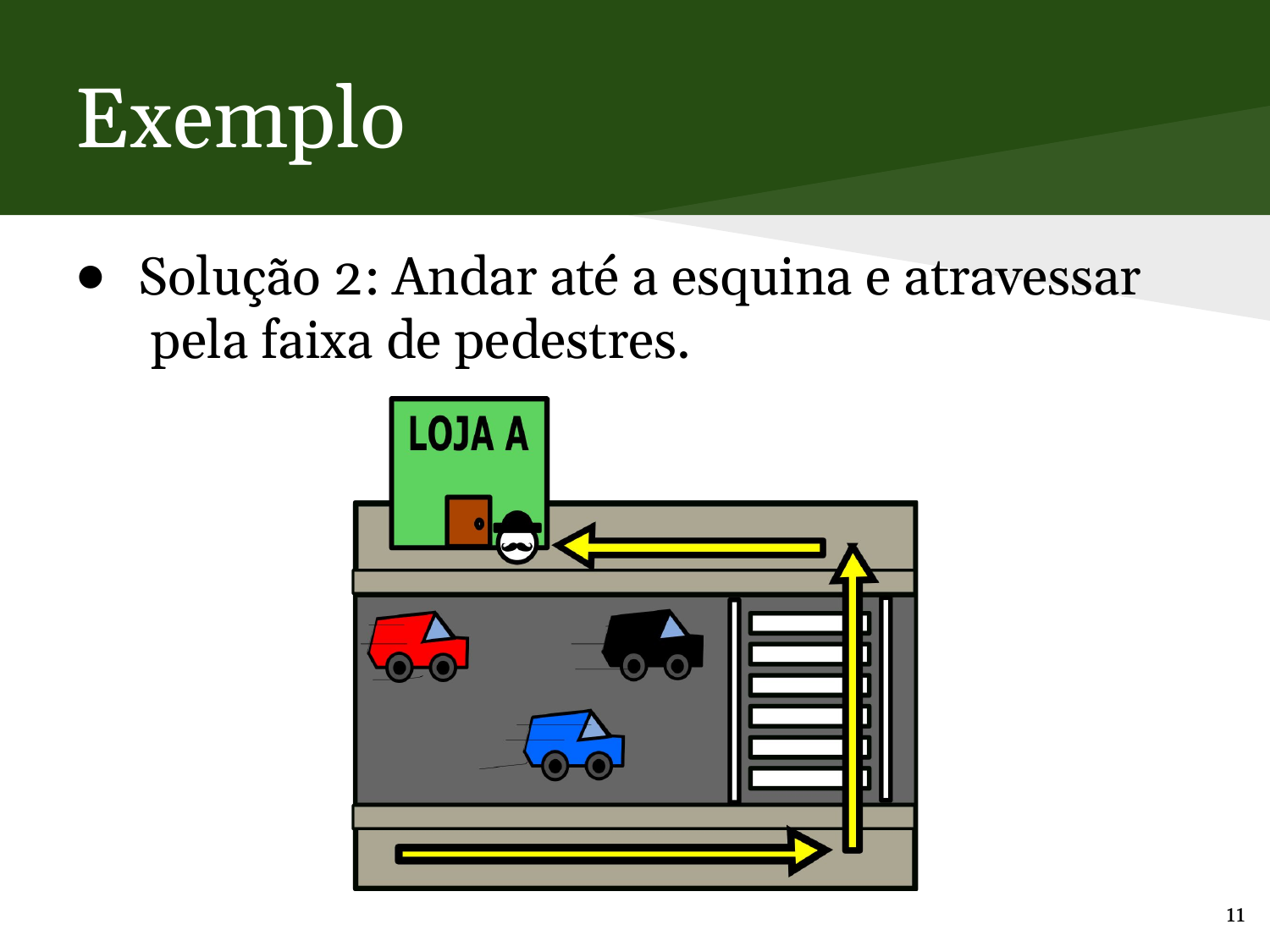

# Exemplo
Solução 2: Andar até a esquina e atravessar  pela faixa de pedestres.

11